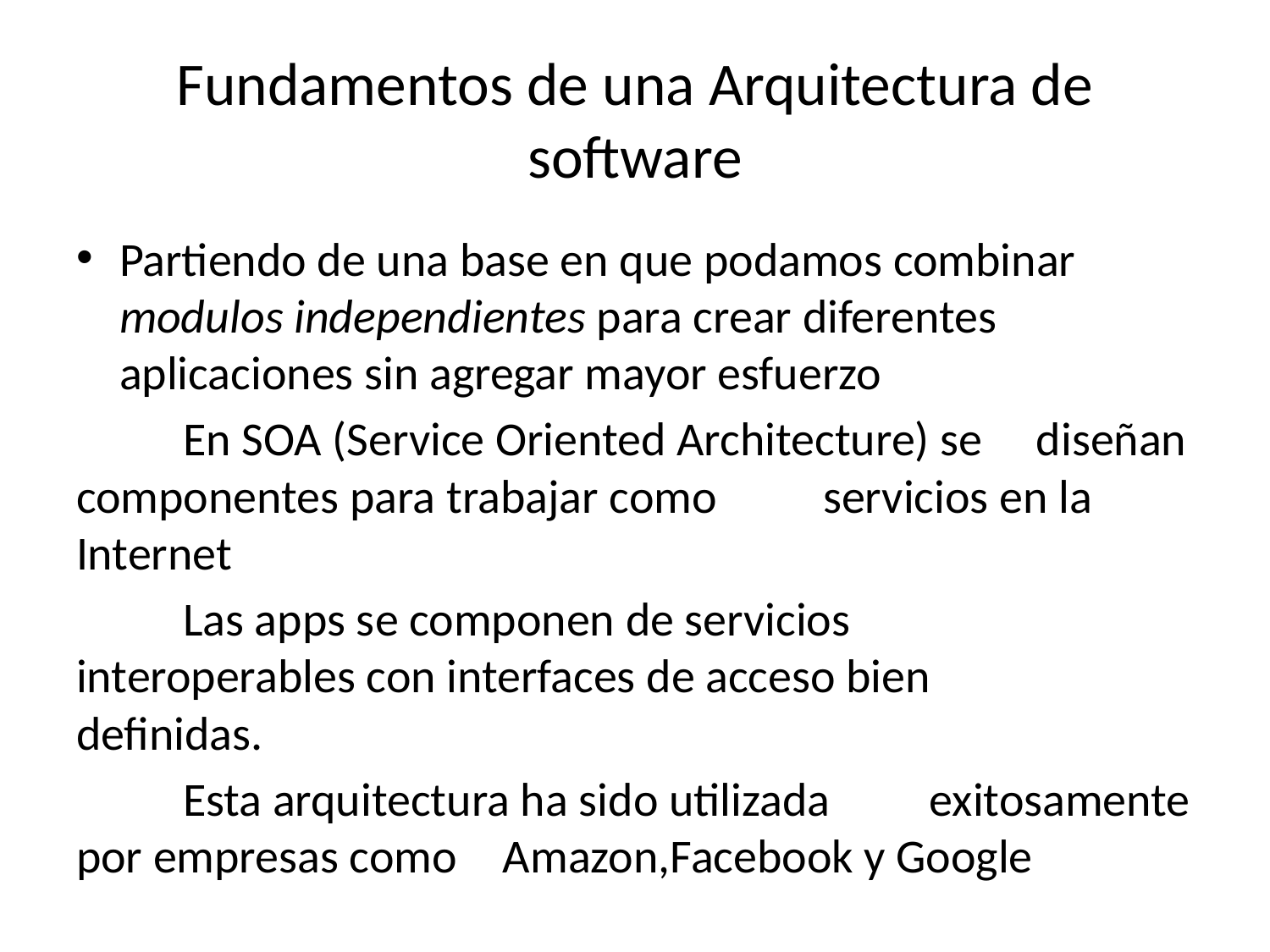

# Fundamentos de una Arquitectura de software
Partiendo de una base en que podamos combinar modulos independientes para crear diferentes aplicaciones sin agregar mayor esfuerzo
	En SOA (Service Oriented Architecture) se 	diseñan componentes para trabajar como 	servicios en la Internet
	Las apps se componen de servicios 	interoperables con interfaces de acceso bien 	definidas.
	Esta arquitectura ha sido utilizada 	exitosamente por empresas como 	Amazon,Facebook y Google